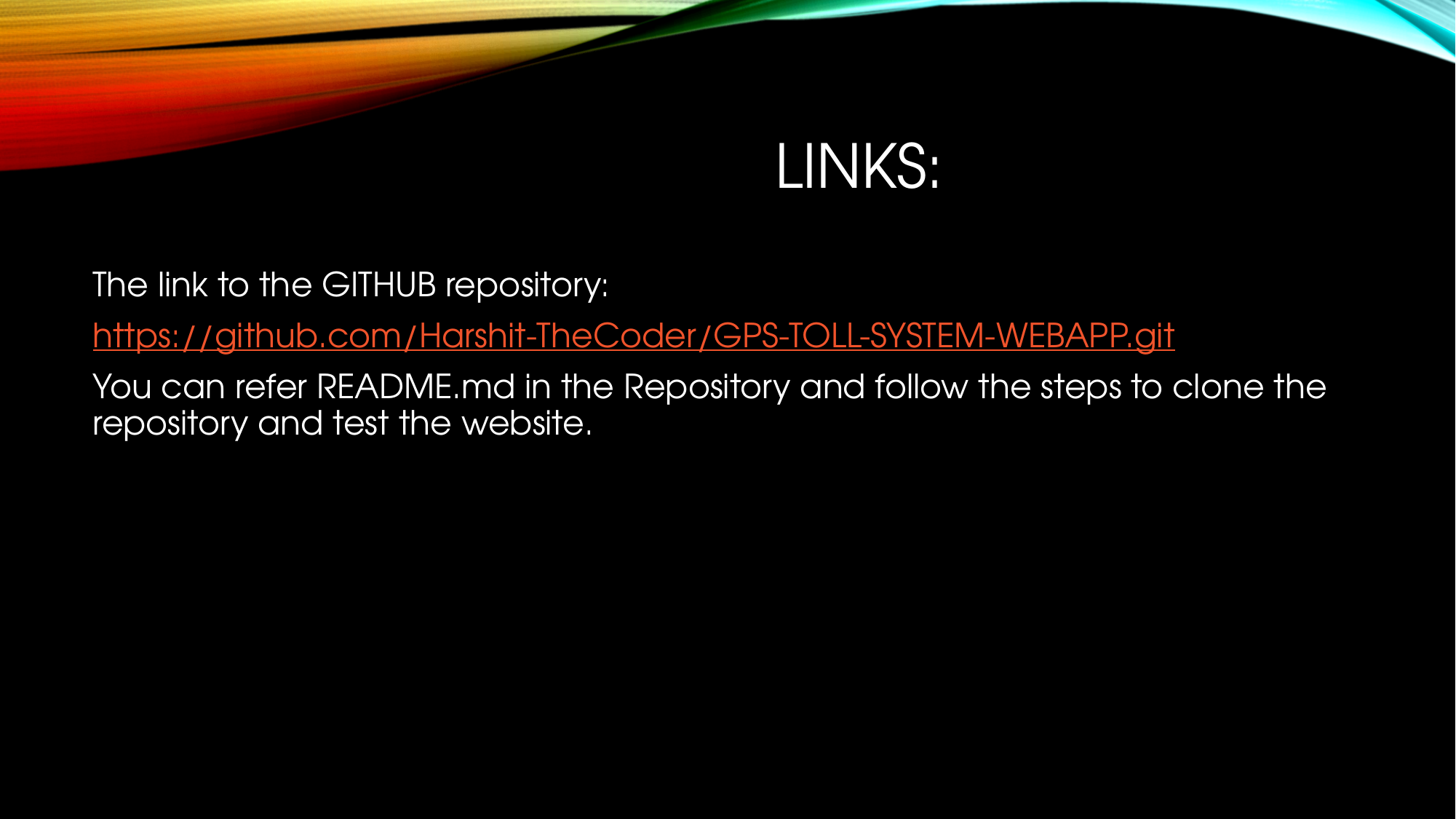

# LINKS:
The link to the GITHUB repository:
https://github.com/Harshit-TheCoder/GPS-TOLL-SYSTEM-WEBAPP.git
You can refer README.md in the Repository and follow the steps to clone the repository and test the website.